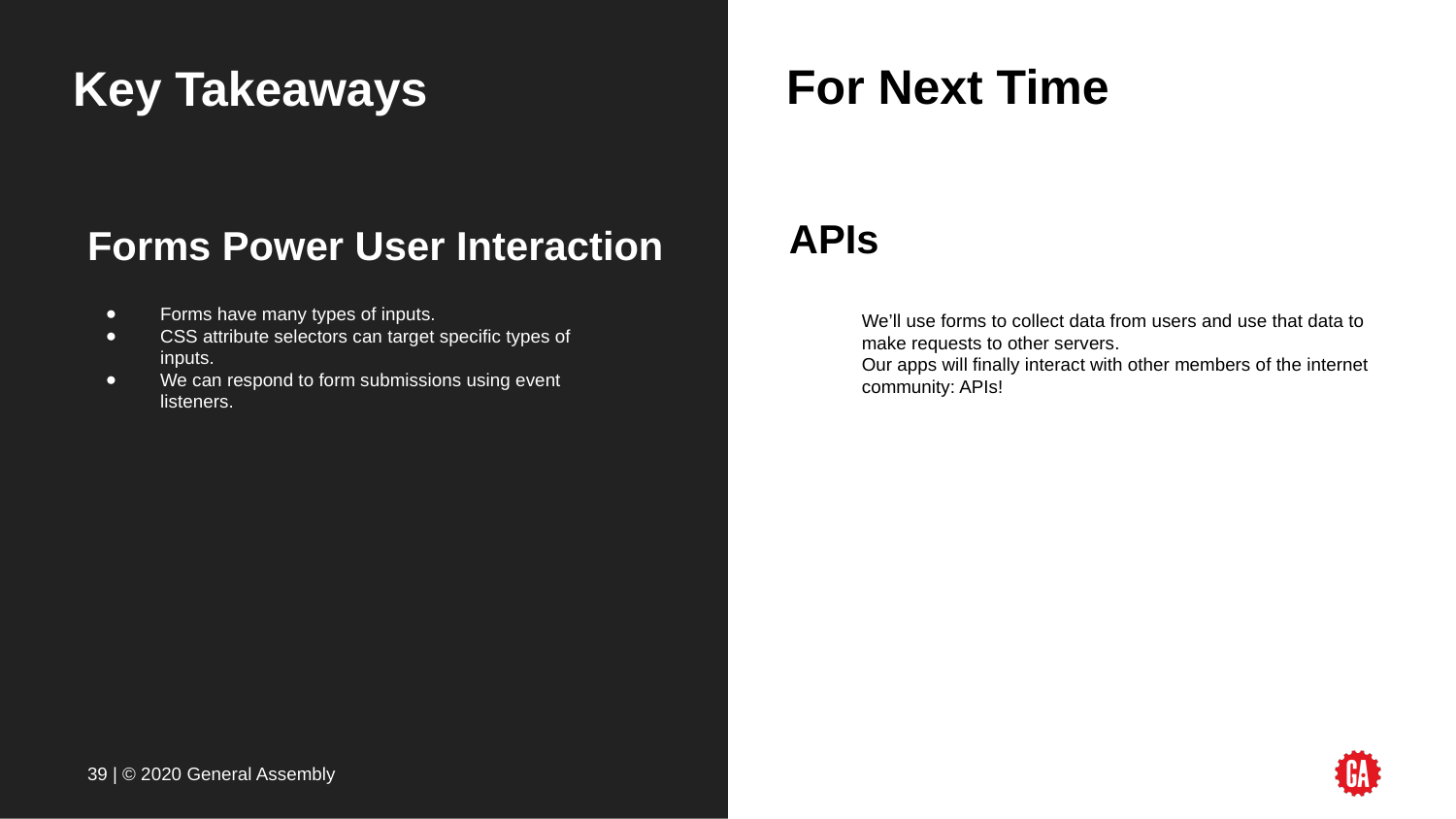

# Key Takeaways
For Next Time
Forms Power User Interaction
APIs
Forms have many types of inputs.
CSS attribute selectors can target specific types of inputs.
We can respond to form submissions using event listeners.
We’ll use forms to collect data from users and use that data to make requests to other servers.
Our apps will finally interact with other members of the internet community: APIs!
39 | © 2020 General Assembly
39 | © 2020 General Assembly